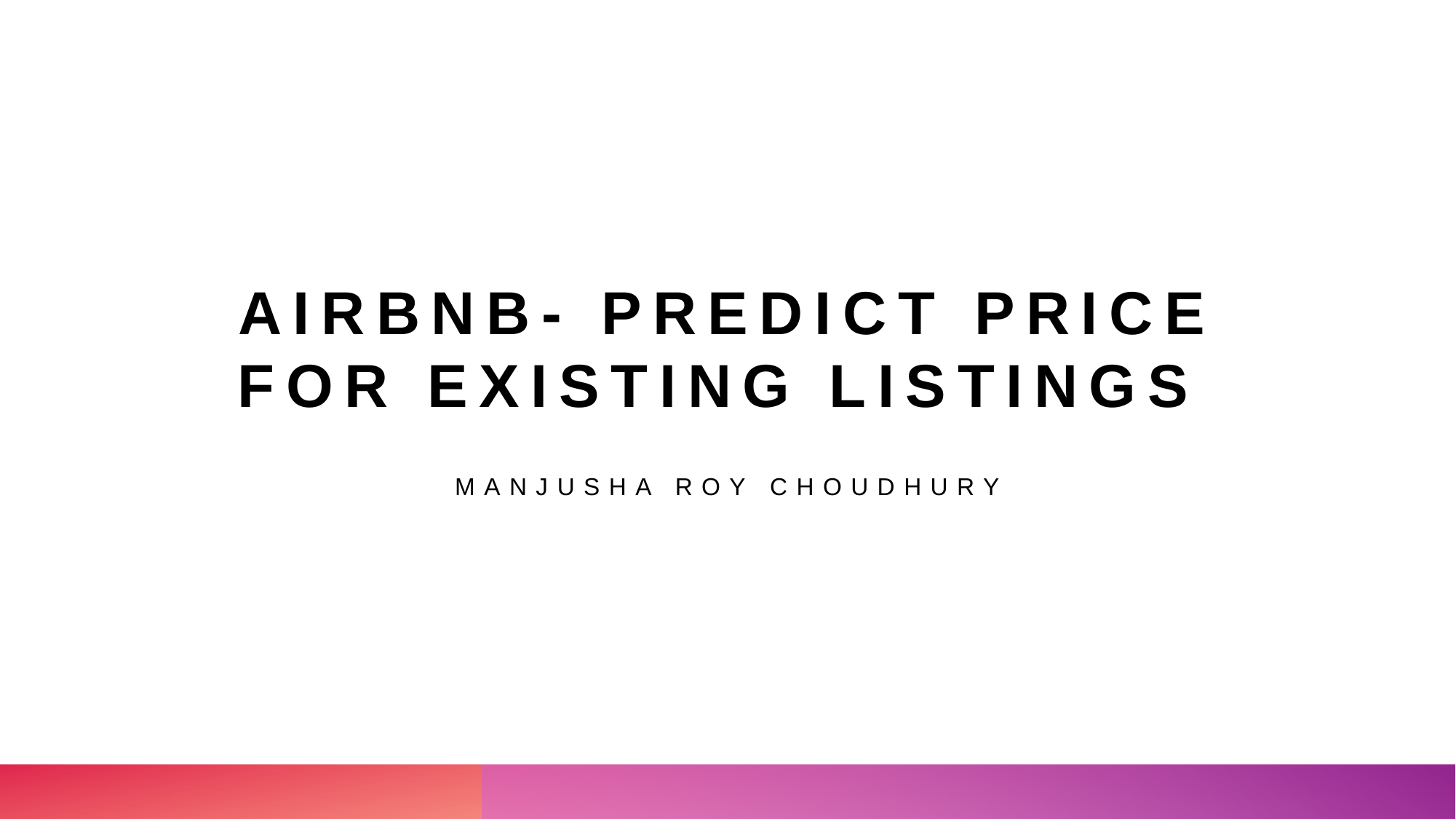

# AIRBNB- PREDICT PRICE FOR EXISTING LISTINGS
Manjusha Roy CHOUDHURY